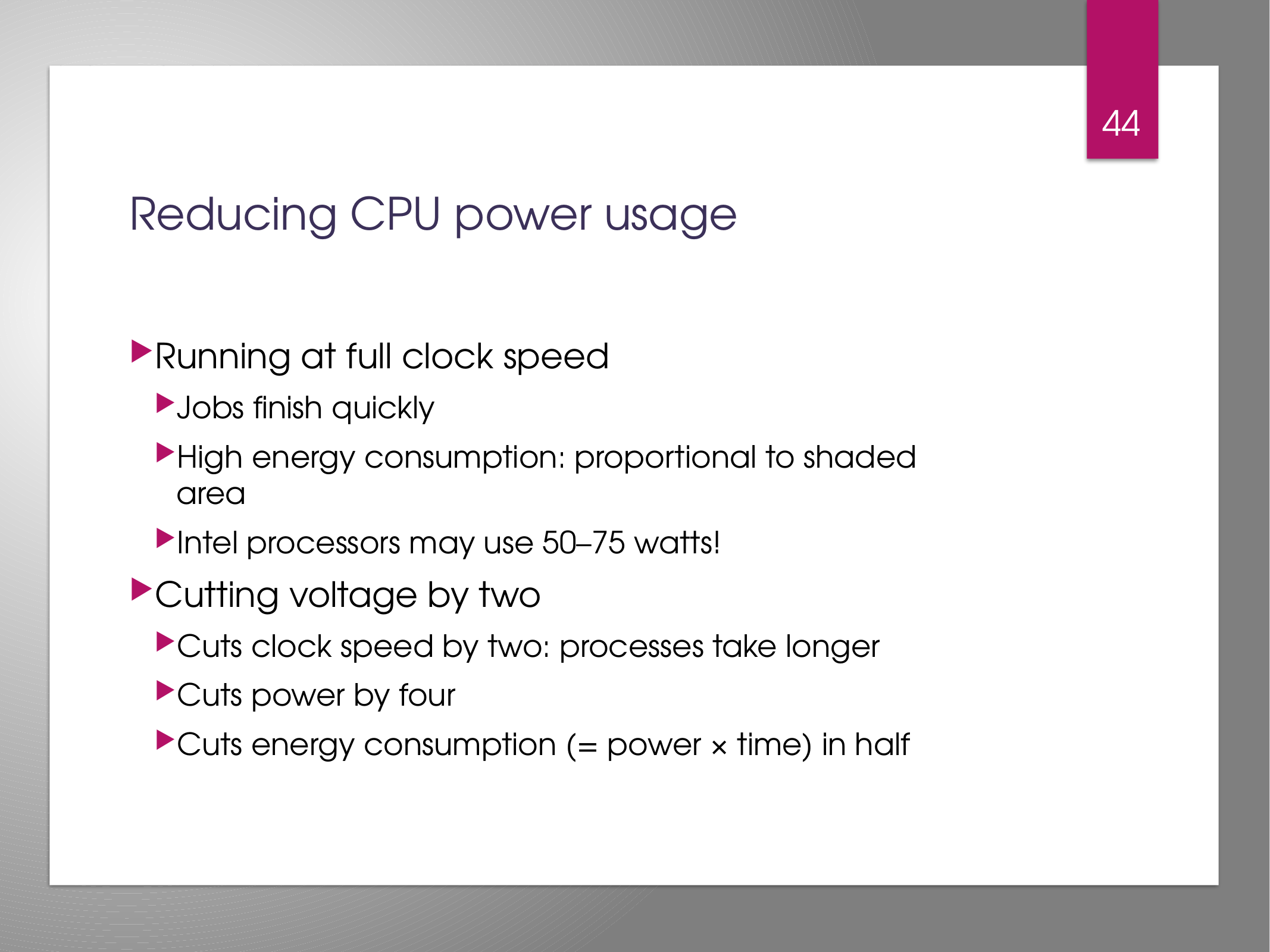

44

# Reducing CPU power usage
Running at full clock speed
Jobs finish quickly
High energy consumption: proportional to shaded area
Intel processors may use 50–75 watts!
Cutting voltage by two
Cuts clock speed by two: processes take longer
Cuts power by four
Cuts energy consumption (= power × time) in half